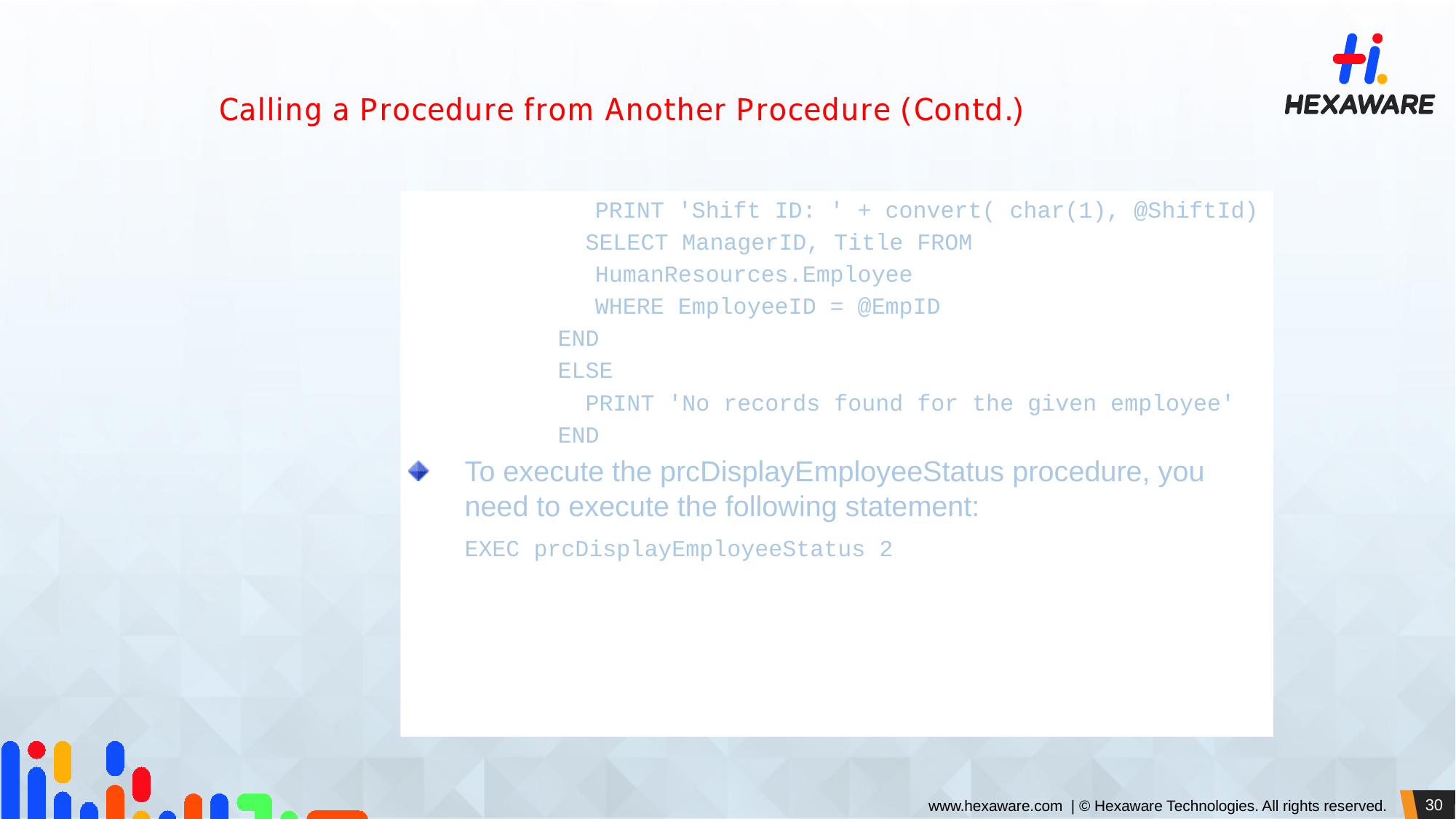

Calling a Procedure from Another Procedure (Contd.)
	PRINT 'Shift ID: ' + convert( char(1), @ShiftId)
  SELECT ManagerID, Title FROM
	HumanResources.Employee
	WHERE EmployeeID = @EmpID
END
ELSE
  PRINT 'No records found for the given employee'
END
To execute the prcDisplayEmployeeStatus procedure, you need to execute the following statement:
		EXEC prcDisplayEmployeeStatus 2